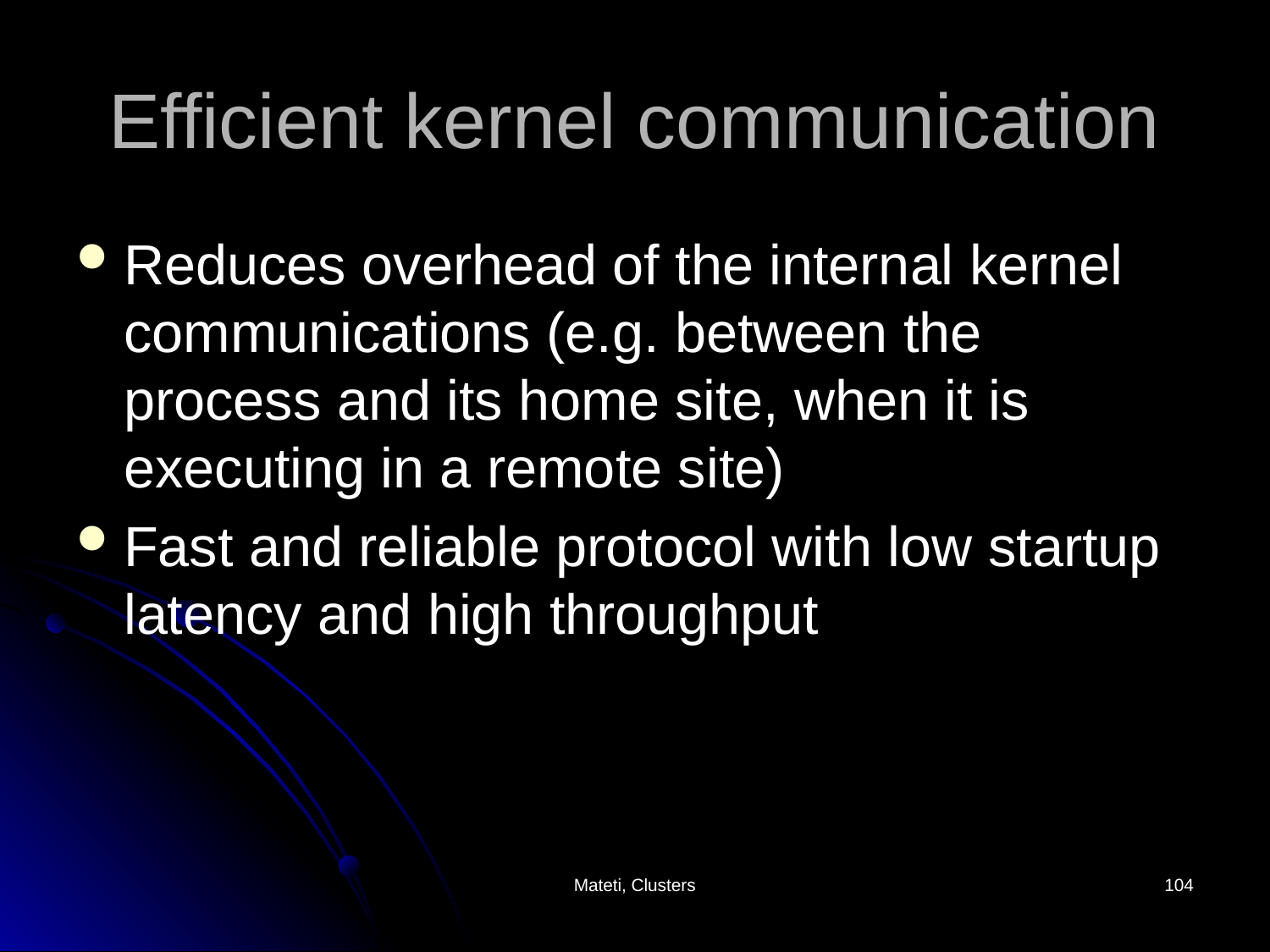

# Efficient kernel communication
Reduces overhead of the internal kernel communications (e.g. between the process and its home site, when it is executing in a remote site)
Fast and reliable protocol with low startup latency and high throughput
Mateti, Clusters
104